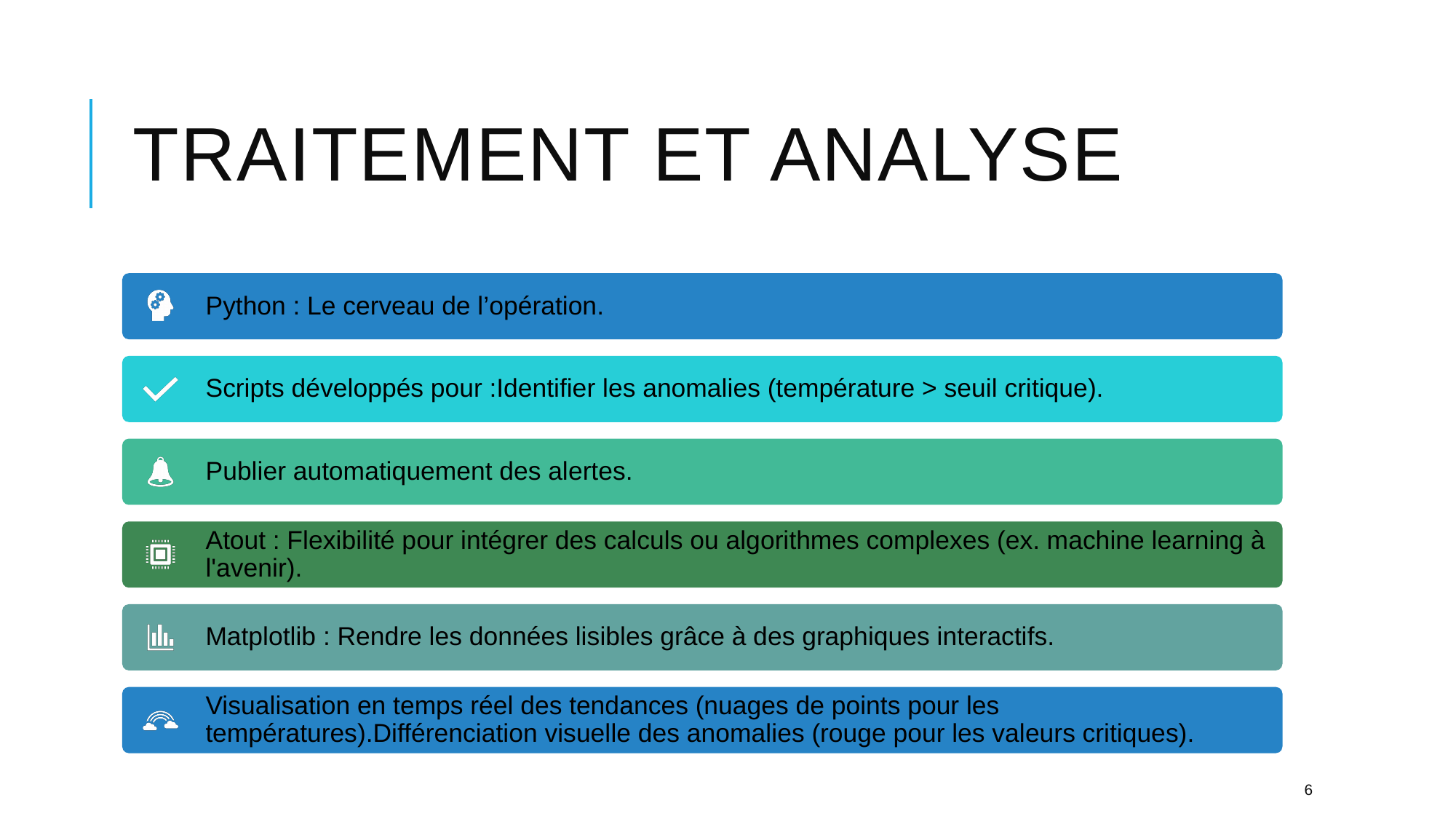

# Traitement et analyse
Python : Le cerveau de l’opération.
Scripts développés pour :Identifier les anomalies (température > seuil critique).
Publier automatiquement des alertes.
Atout : Flexibilité pour intégrer des calculs ou algorithmes complexes (ex. machine learning à l'avenir).
Matplotlib : Rendre les données lisibles grâce à des graphiques interactifs.
Visualisation en temps réel des tendances (nuages de points pour les températures).Différenciation visuelle des anomalies (rouge pour les valeurs critiques).
6